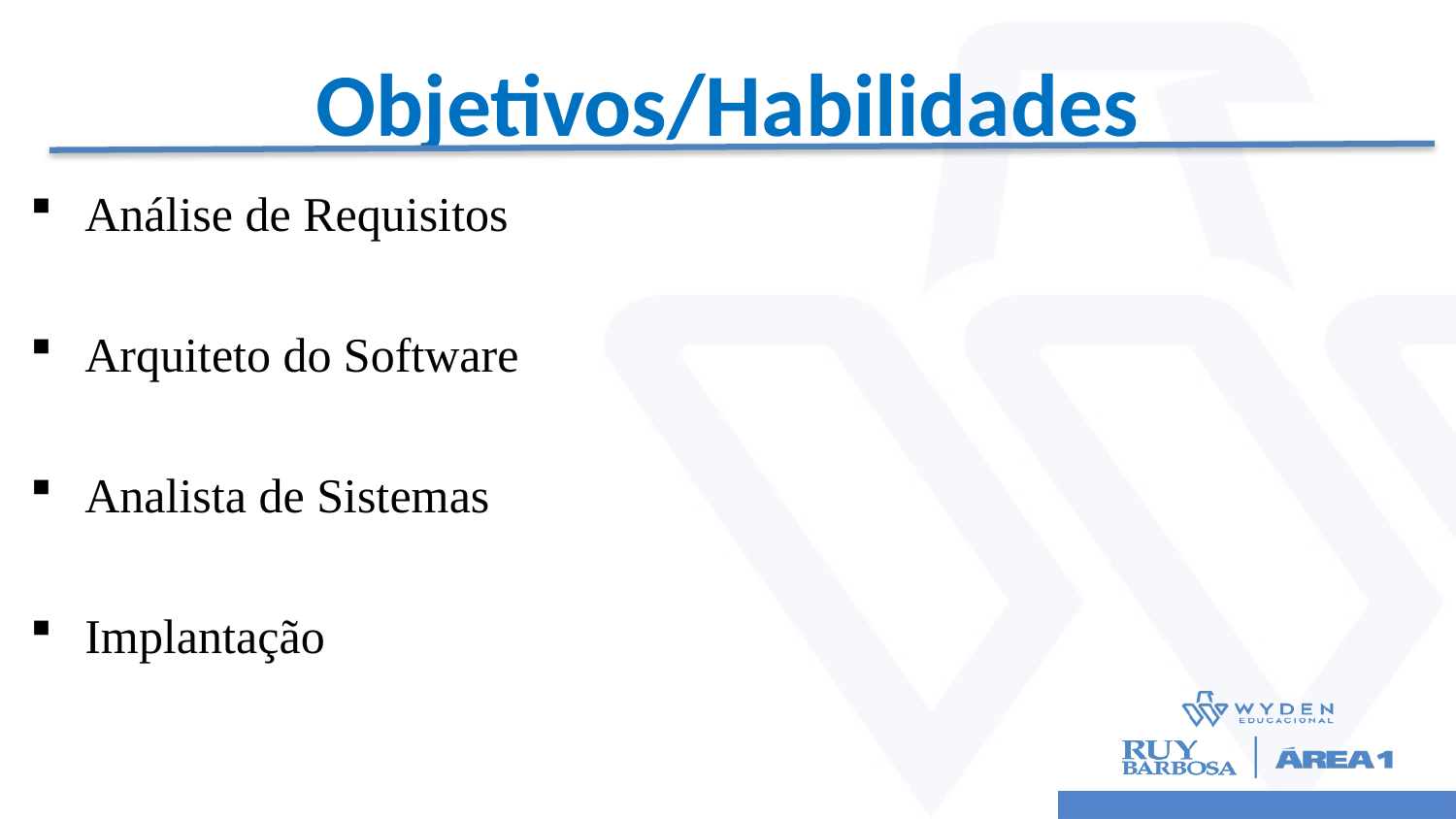

# Objetivos/Habilidades
Análise de Requisitos

Arquiteto do Software

Analista de Sistemas

Implantação